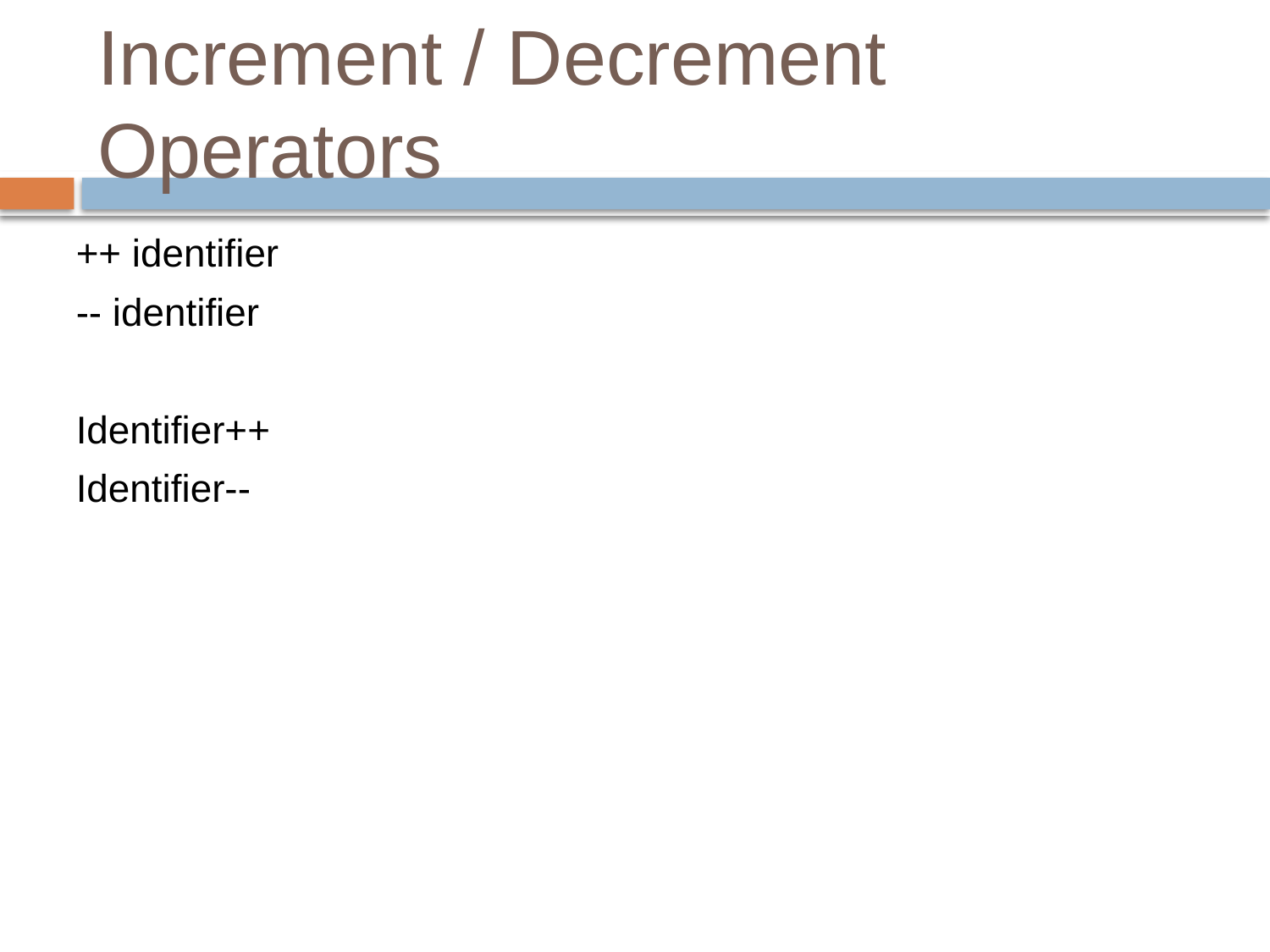

# Increment / Decrement Operators
++ identifier
-- identifier

Identifier++
Identifier--